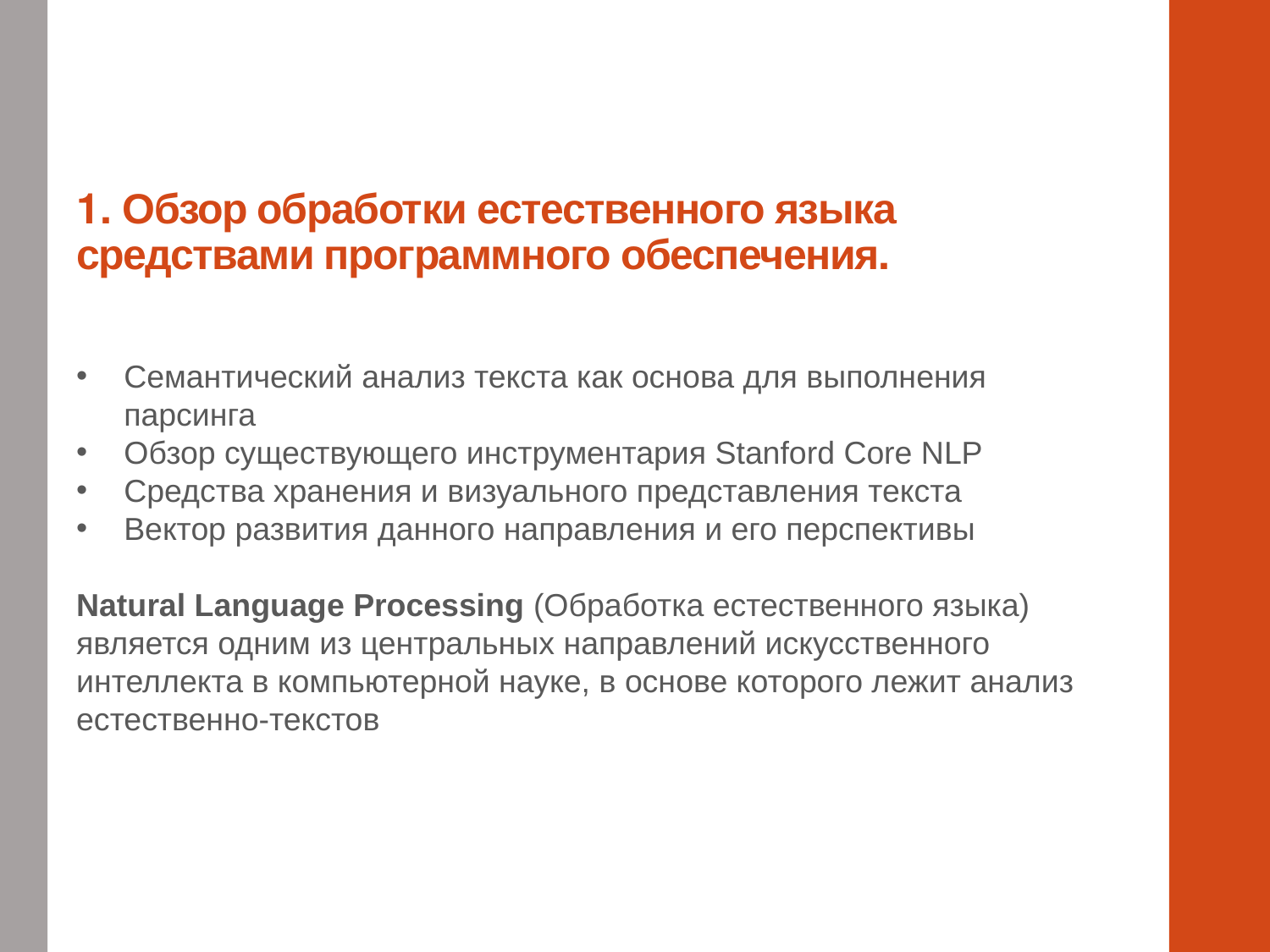

# 1. Обзор обработки естественного языка средствами программного обеспечения.
Семантический анализ текста как основа для выполнения парсинга
Обзор существующего инструментария Stanford Core NLP
Средства хранения и визуального представления текста
Вектор развития данного направления и его перспективы

Natural Language Processing (Обработка естественного языка) является одним из центральных направлений искусственного интеллекта в компьютерной науке, в основе которого лежит анализ естественно-текстов